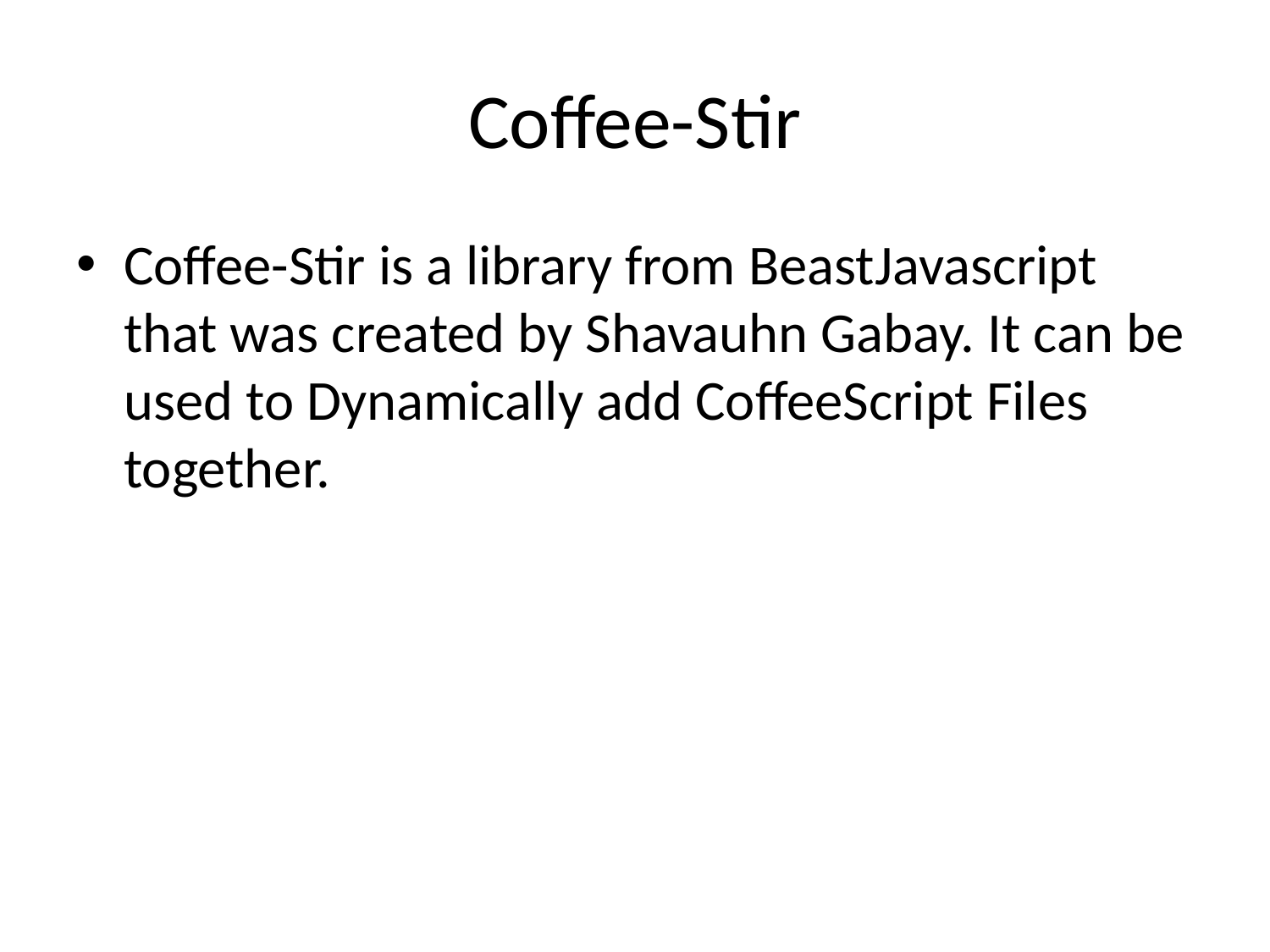

# Coffee-Stir
Coffee-Stir is a library from BeastJavascript that was created by Shavauhn Gabay. It can be used to Dynamically add CoffeeScript Files together.